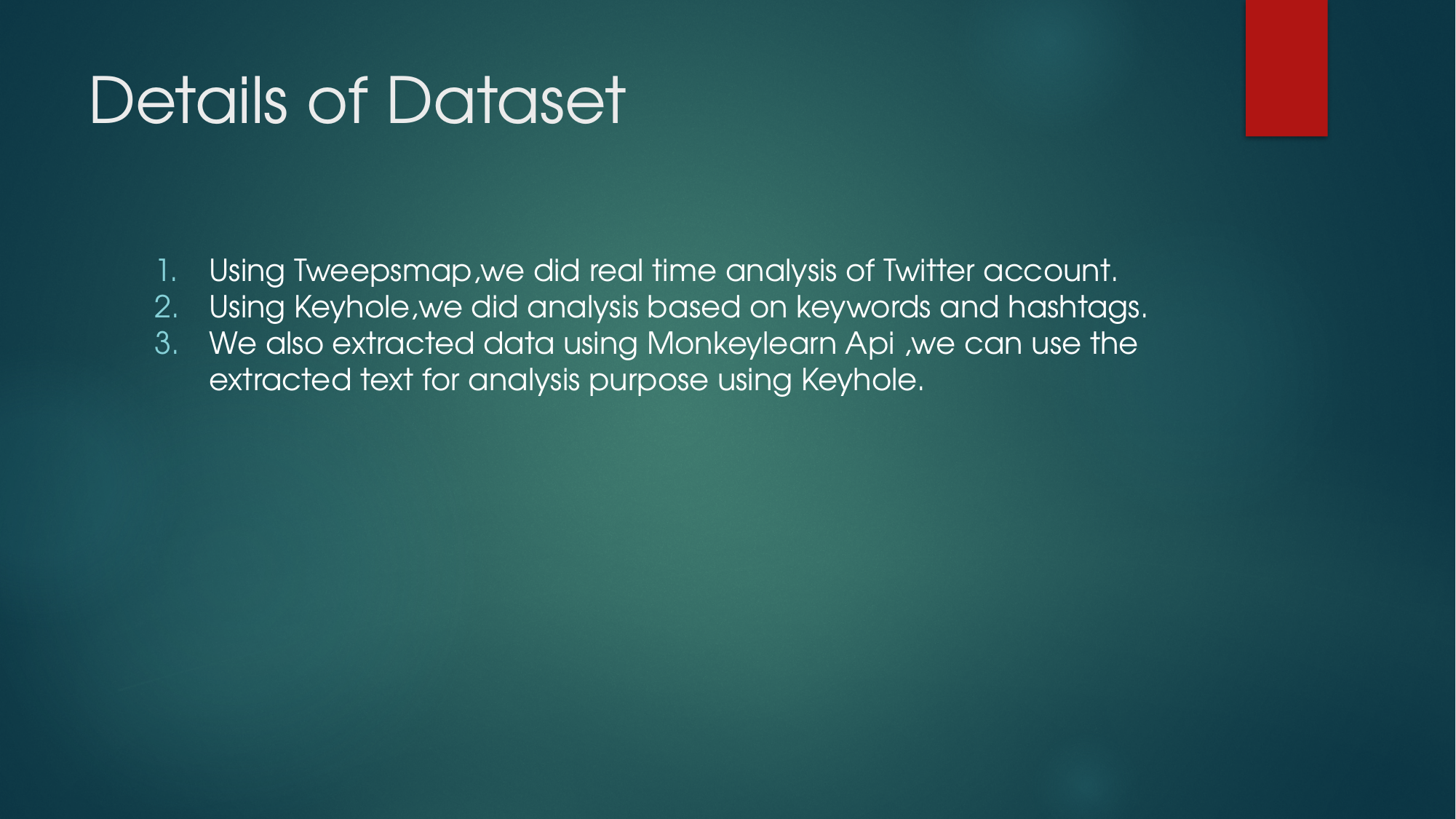

# Details of Dataset
Using Tweepsmap,we did real time analysis of Twitter account.
Using Keyhole,we did analysis based on keywords and hashtags.
We also extracted data using Monkeylearn Api ,we can use the extracted text for analysis purpose using Keyhole.